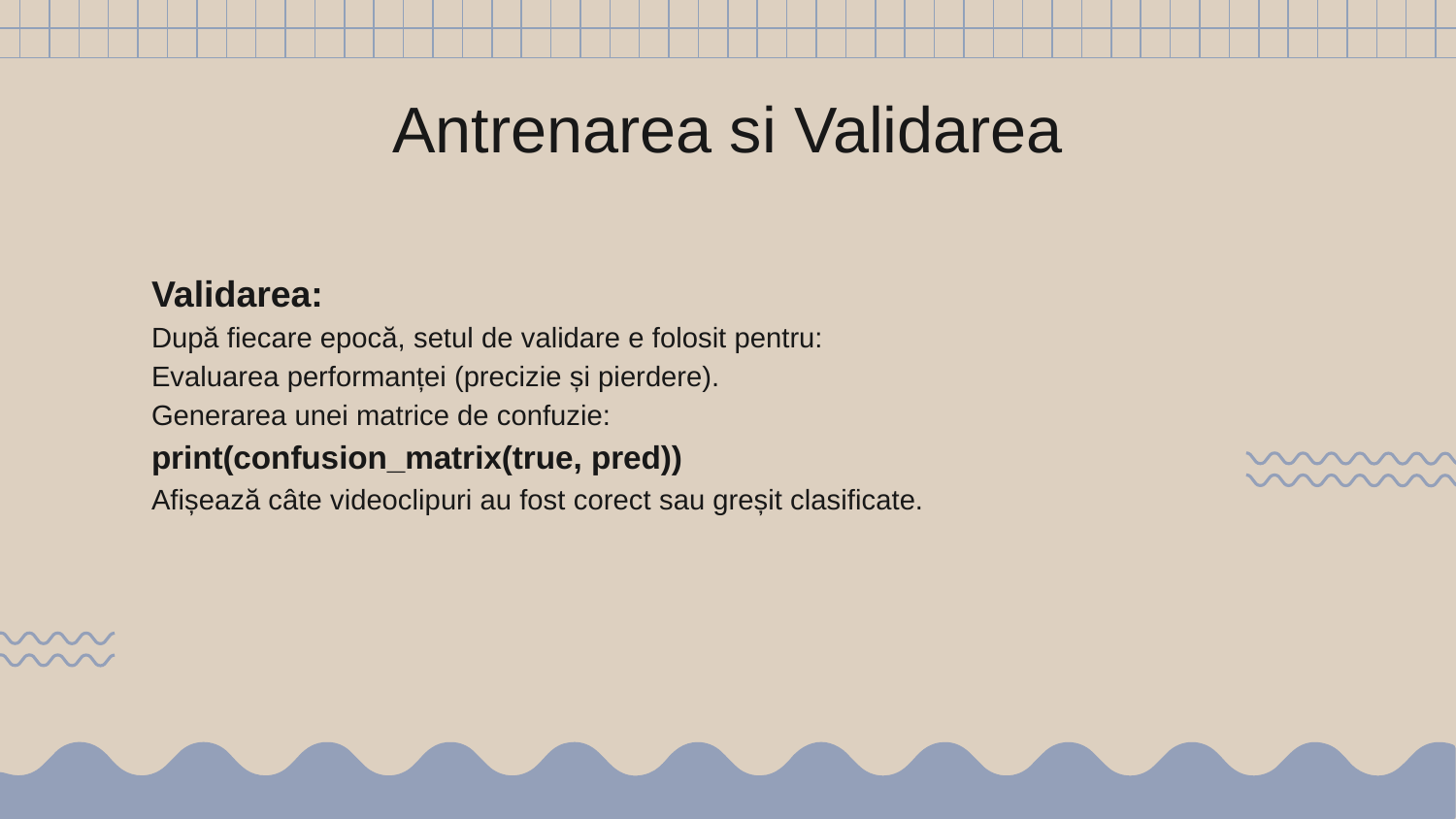

# Antrenarea si Validarea
Validarea:
După fiecare epocă, setul de validare e folosit pentru:
Evaluarea performanței (precizie și pierdere).
Generarea unei matrice de confuzie:
print(confusion_matrix(true, pred))
Afișează câte videoclipuri au fost corect sau greșit clasificate.